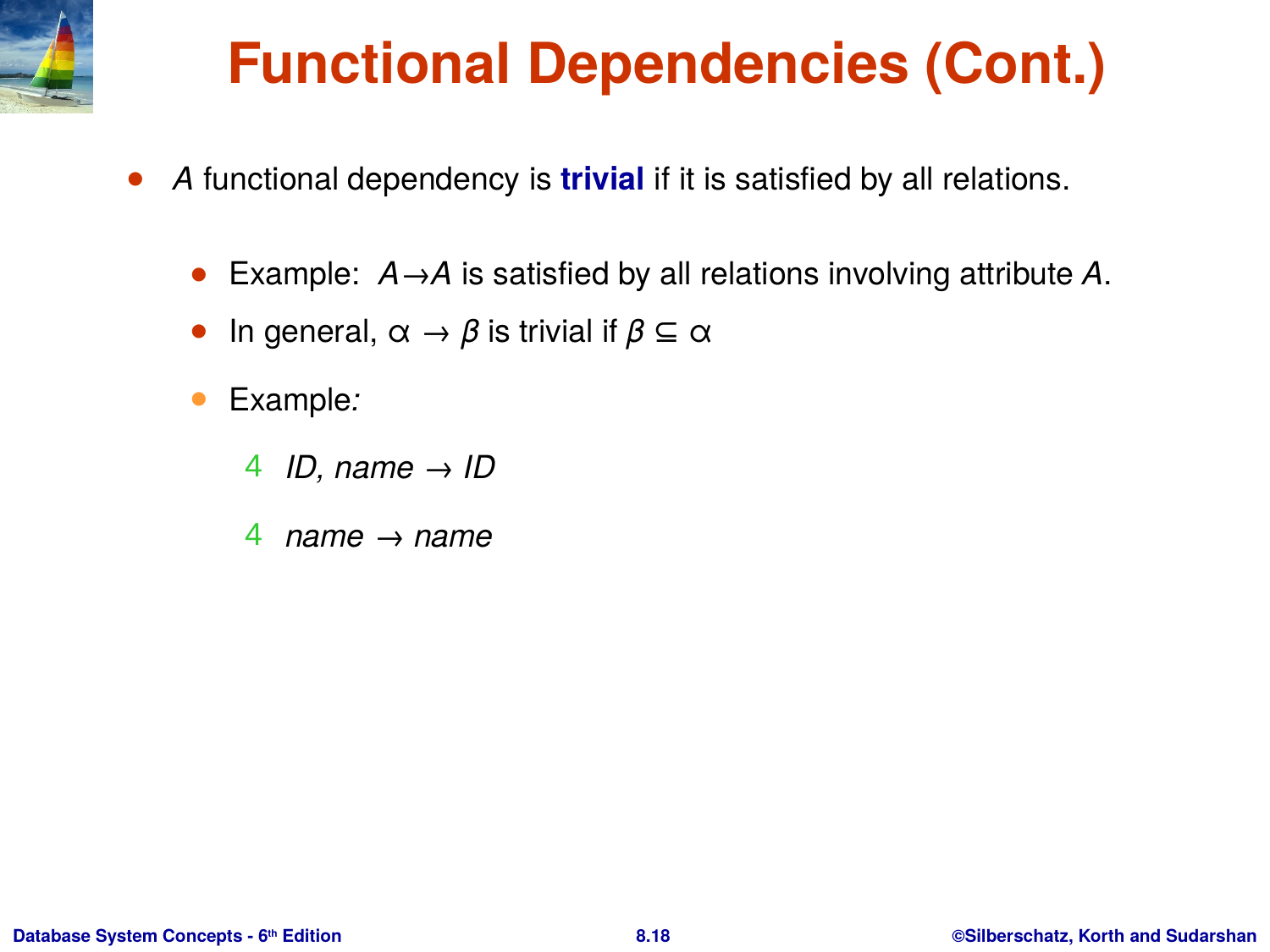

# Functional Dependencies (Cont.)
A functional dependency is trivial if it is satisfied by all relations.

Example:  A→A is satisfied by all relations involving attribute A.
In general, α → β is trivial if β ⊆ α
Example:
 ID, name → ID
 name → name